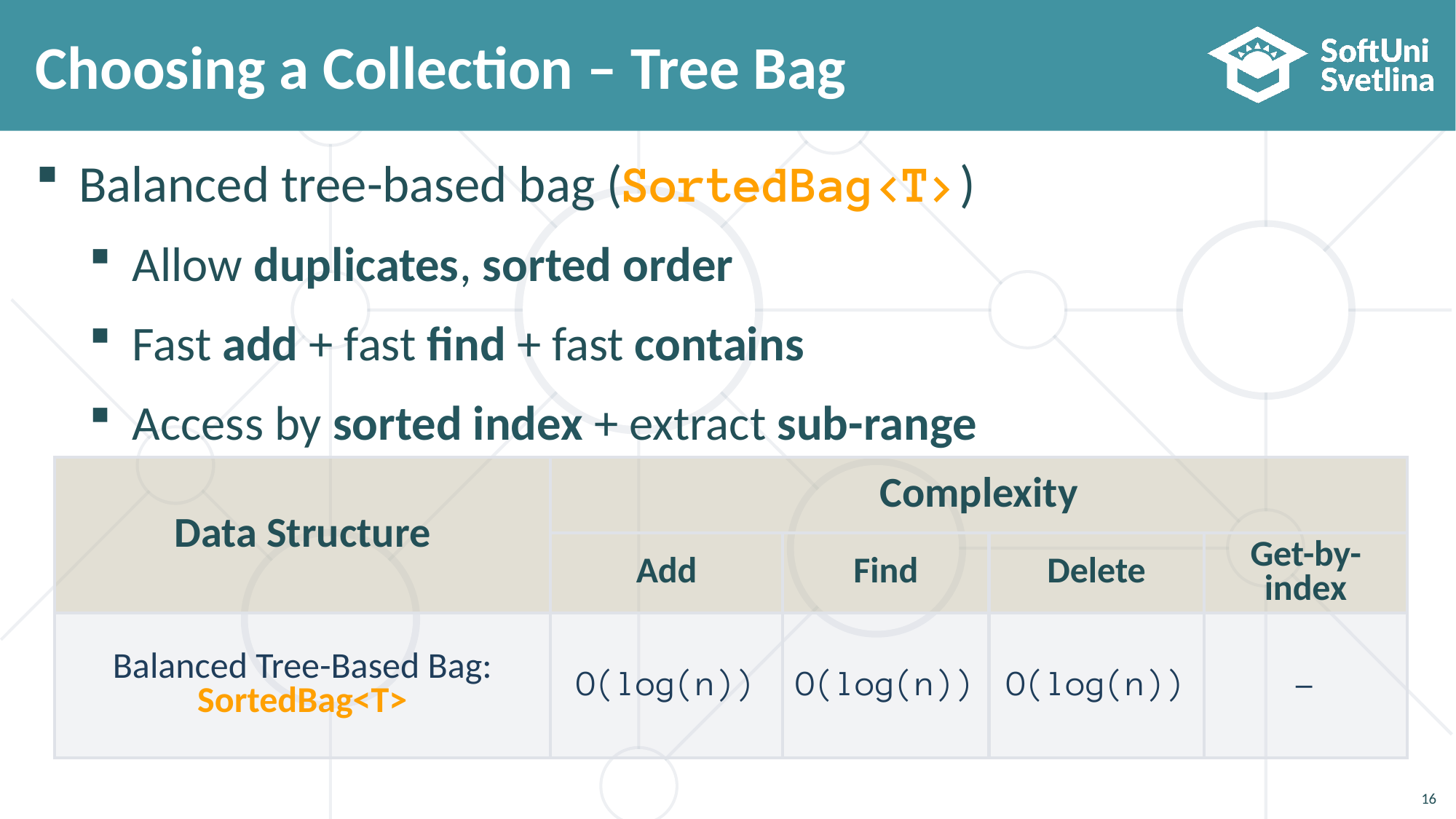

# Choosing a Collection – Tree Bag
Balanced tree-based bag (SortedBag<T>)
Allow duplicates, sorted order
Fast add + fast find + fast contains
Access by sorted index + extract sub-range
| Data Structure | Complexity |  |  |  |
| --- | --- | --- | --- | --- |
|  | Add | Find | Delete | Get-by-index |
| Balanced Tree-Based Bag: SortedBag<T> | O(log(n)) | O(log(n)) | O(log(n)) | - |
16